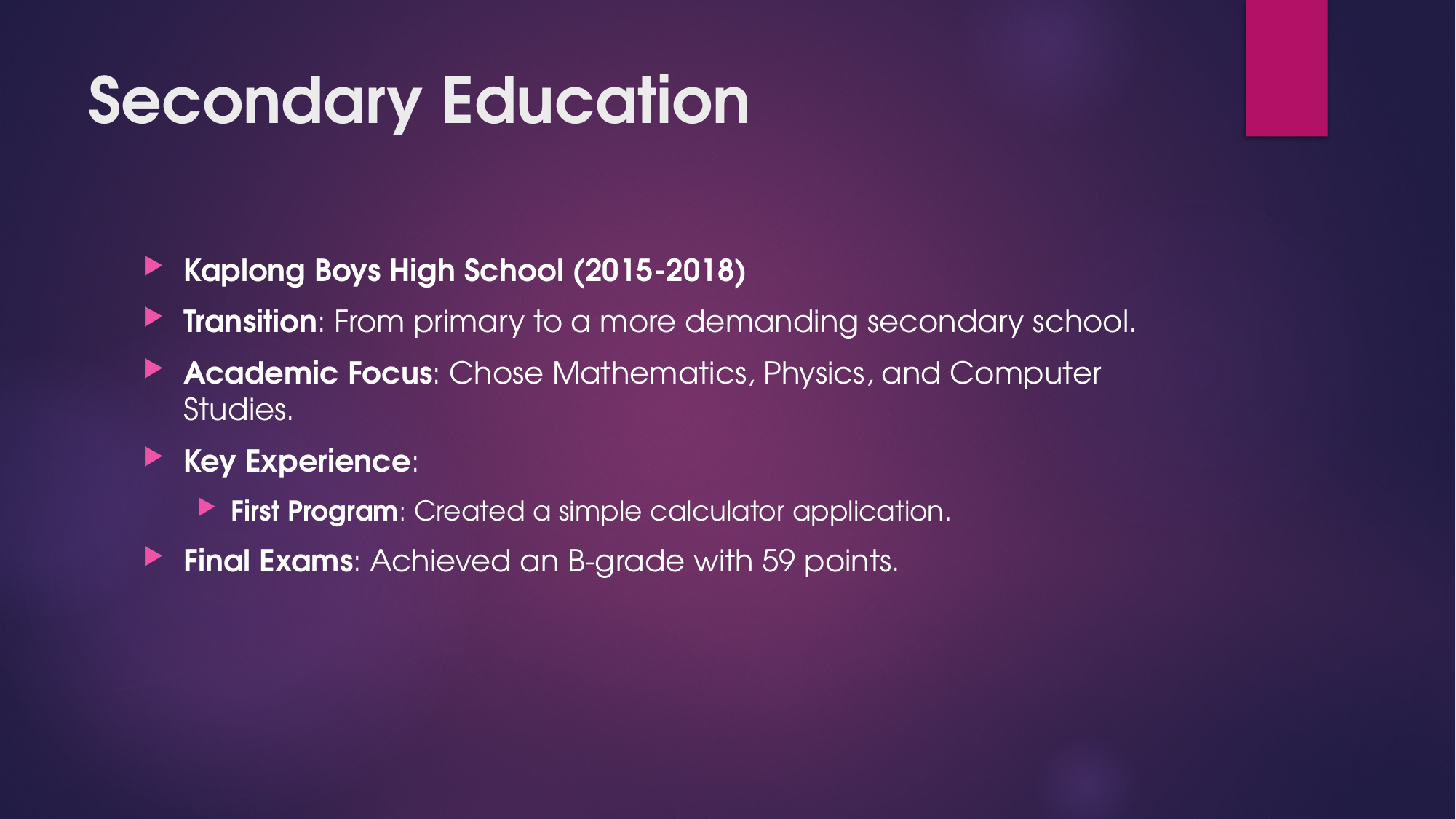

# Secondary Education
Kaplong Boys High School (2015-2018)
Transition: From primary to a more demanding secondary school.
Academic Focus: Chose Mathematics, Physics, and Computer Studies.
Key Experience:
First Program: Created a simple calculator application.
Final Exams: Achieved an B-grade with 59 points.